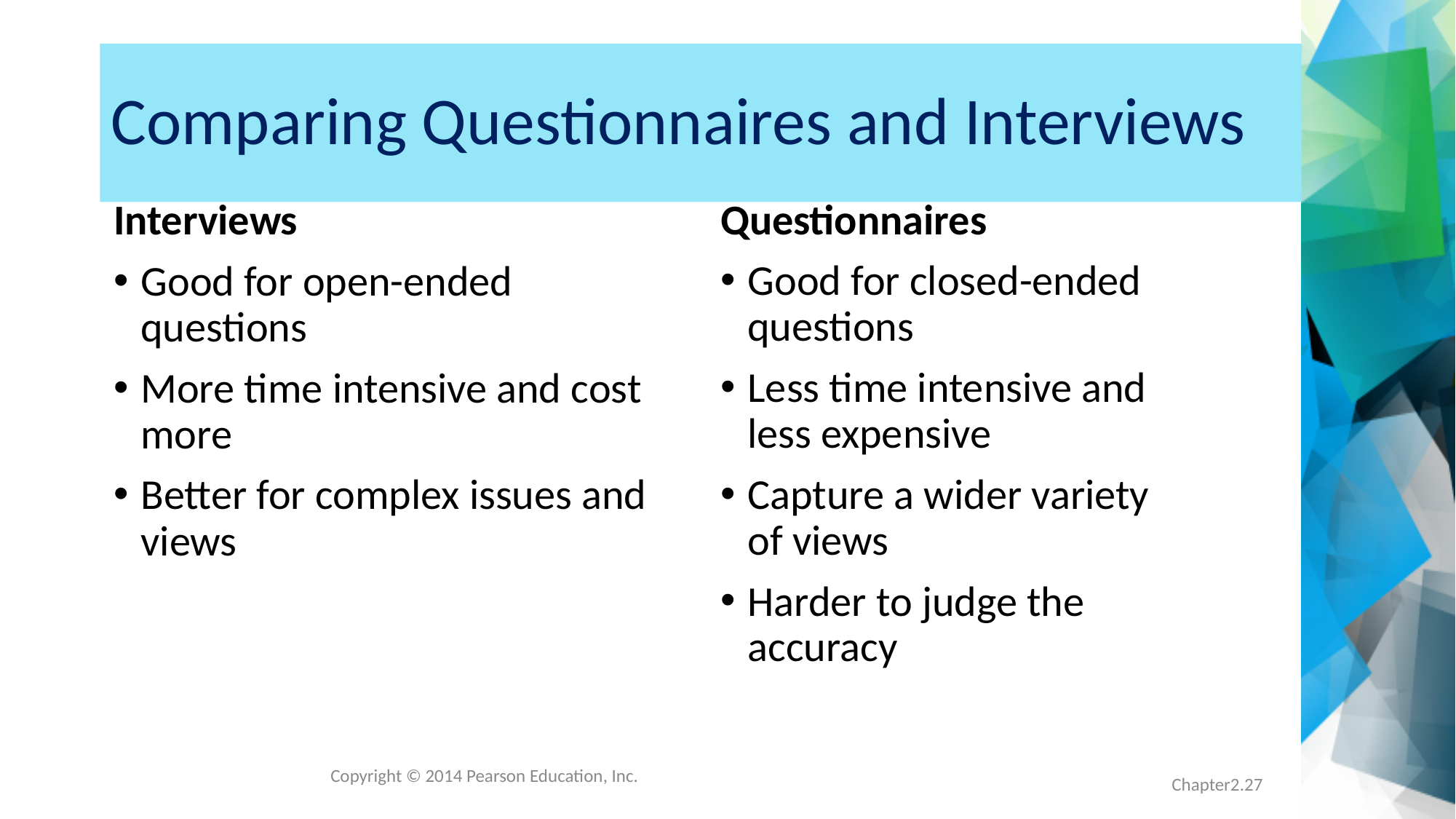

# Comparing Questionnaires and Interviews
Questionnaires
Good for closed-ended questions
Less time intensive and less expensive
Capture a wider variety of views
Harder to judge the accuracy
Interviews
Good for open-ended questions
More time intensive and cost more
Better for complex issues and views
Copyright © 2014 Pearson Education, Inc.
Chapter2.27